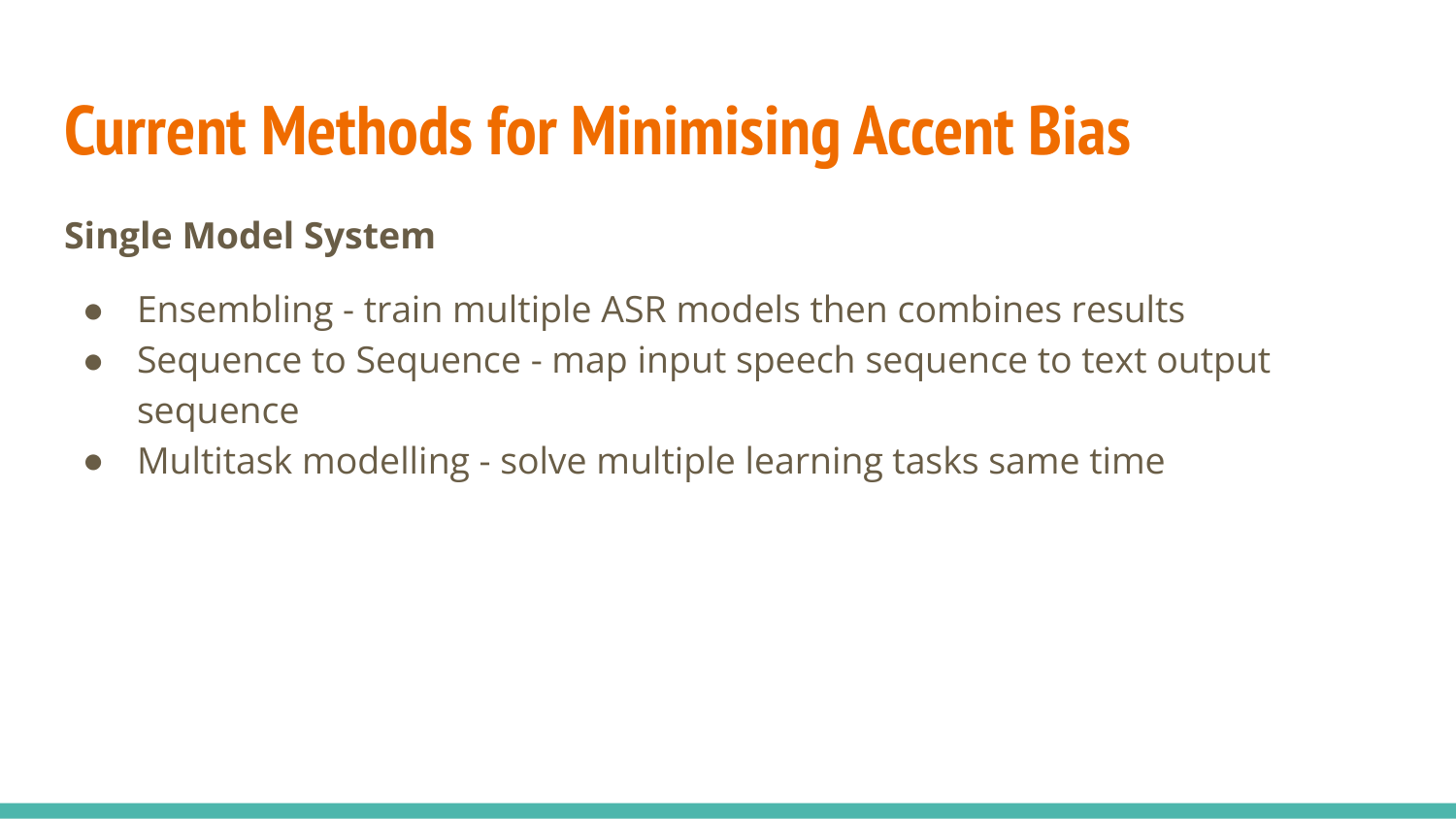

# Current Methods for Minimising Accent Bias
Single Model System
Ensembling - train multiple ASR models then combines results
Sequence to Sequence - map input speech sequence to text output sequence
Multitask modelling - solve multiple learning tasks same time